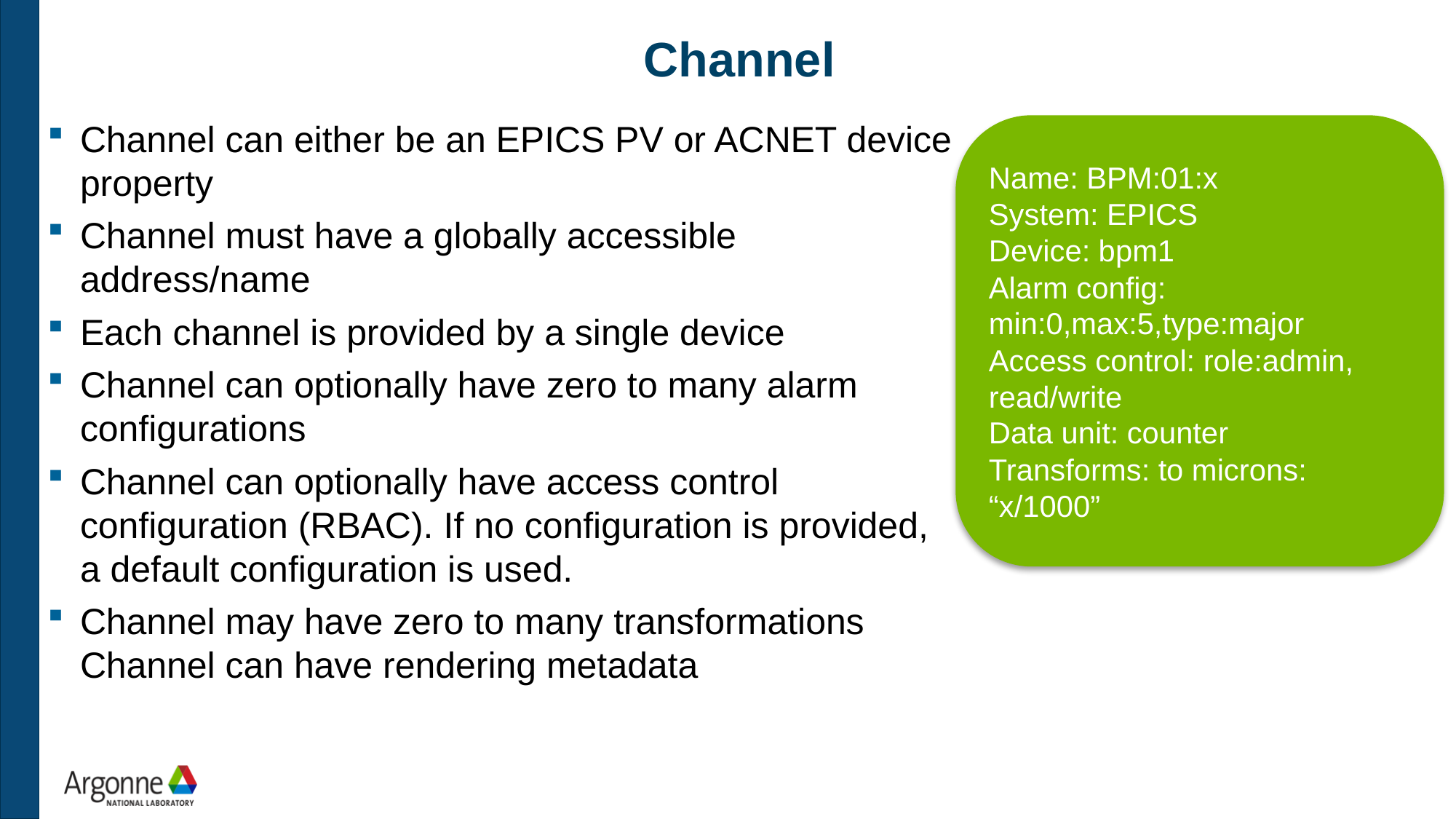

# Channel
Channel can either be an EPICS PV or ACNET device property
Channel must have a globally accessible address/name
Each channel is provided by a single device
Channel can optionally have zero to many alarm configurations
Channel can optionally have access control configuration (RBAC). If no configuration is provided, a default configuration is used.
Channel may have zero to many transformations Channel can have rendering metadata

Name: BPM:01:x
System: EPICS
Device: bpm1
Alarm config: min:0,max:5,type:major
Access control: role:admin, read/write
Data unit: counter
Transforms: to microns: “x/1000”